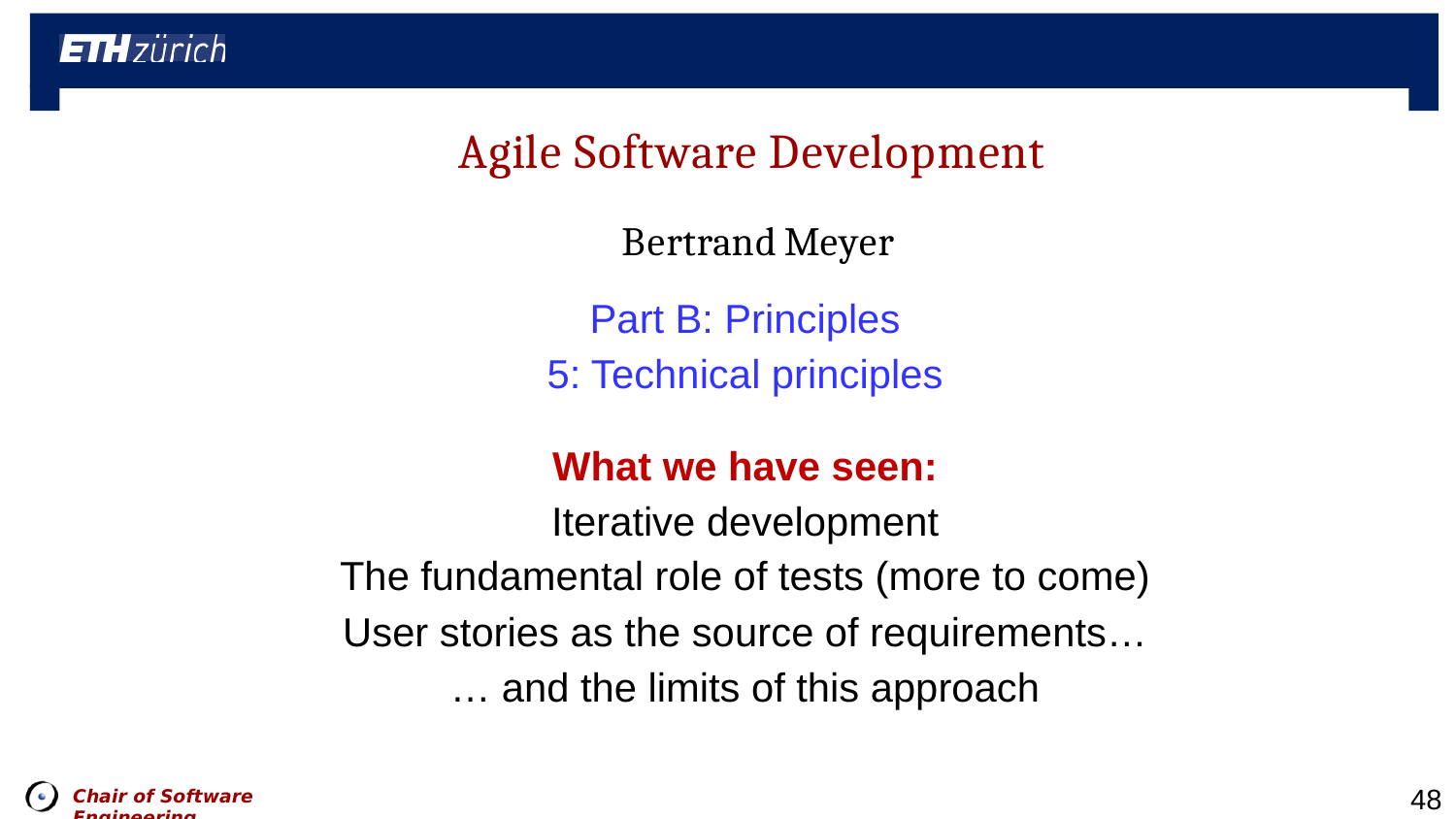

Part B: Principles
5: Technical principles
What we have seen:
Iterative development
The fundamental role of tests (more to come)
User stories as the source of requirements…
… and the limits of this approach